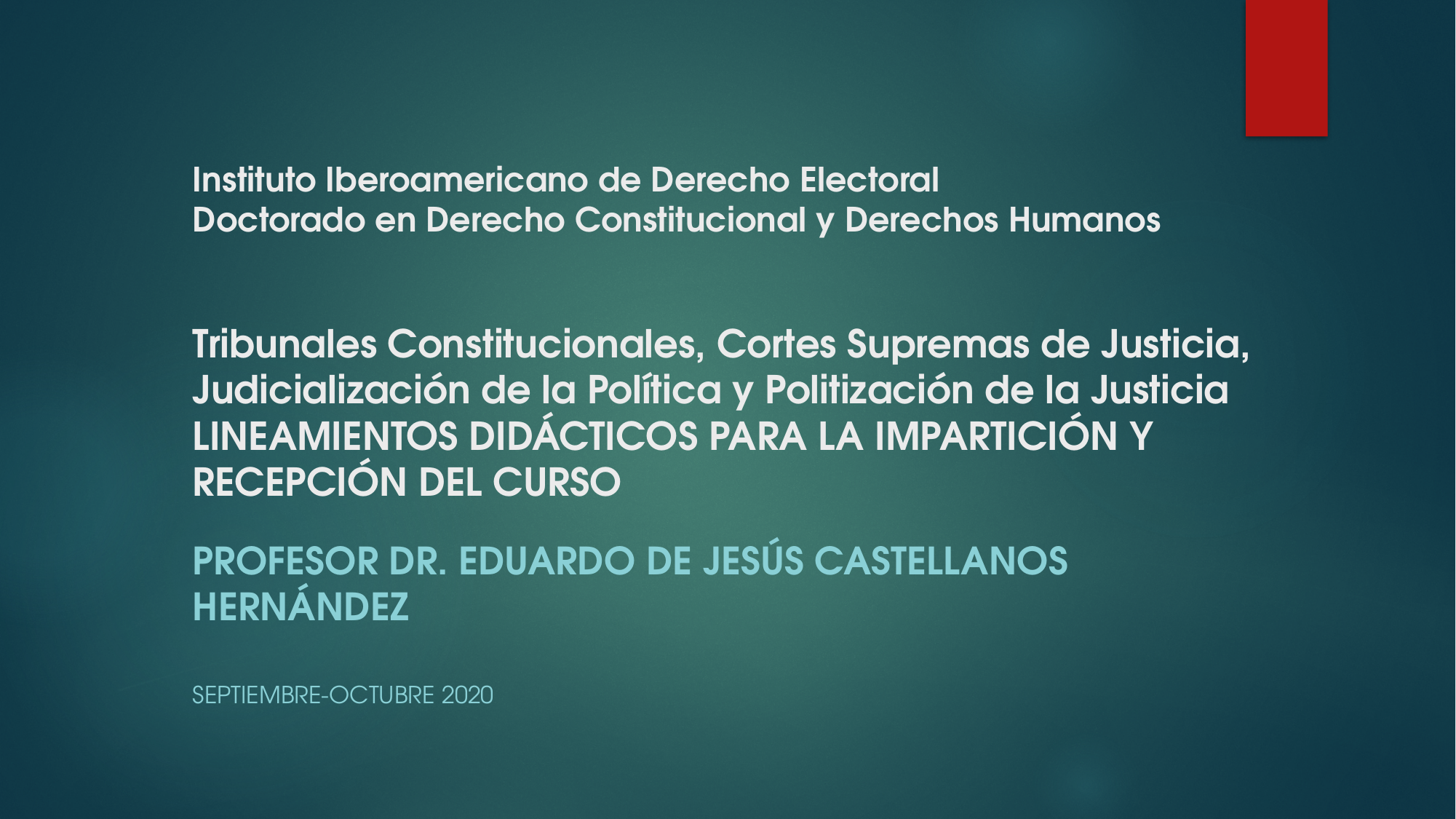

# Instituto Iberoamericano de Derecho Electoral Doctorado en Derecho Constitucional y Derechos Humanos Tribunales Constitucionales, Cortes Supremas de Justicia, Judicialización de la Política y Politización de la Justicia LINEAMIENTOS DIDÁCTICOS PARA LA IMPARTICIÓN Y RECEPCIÓN DEL CURSO
Profesor Dr. Eduardo de Jesús Castellanos Hernández

Septiembre-Octubre 2020